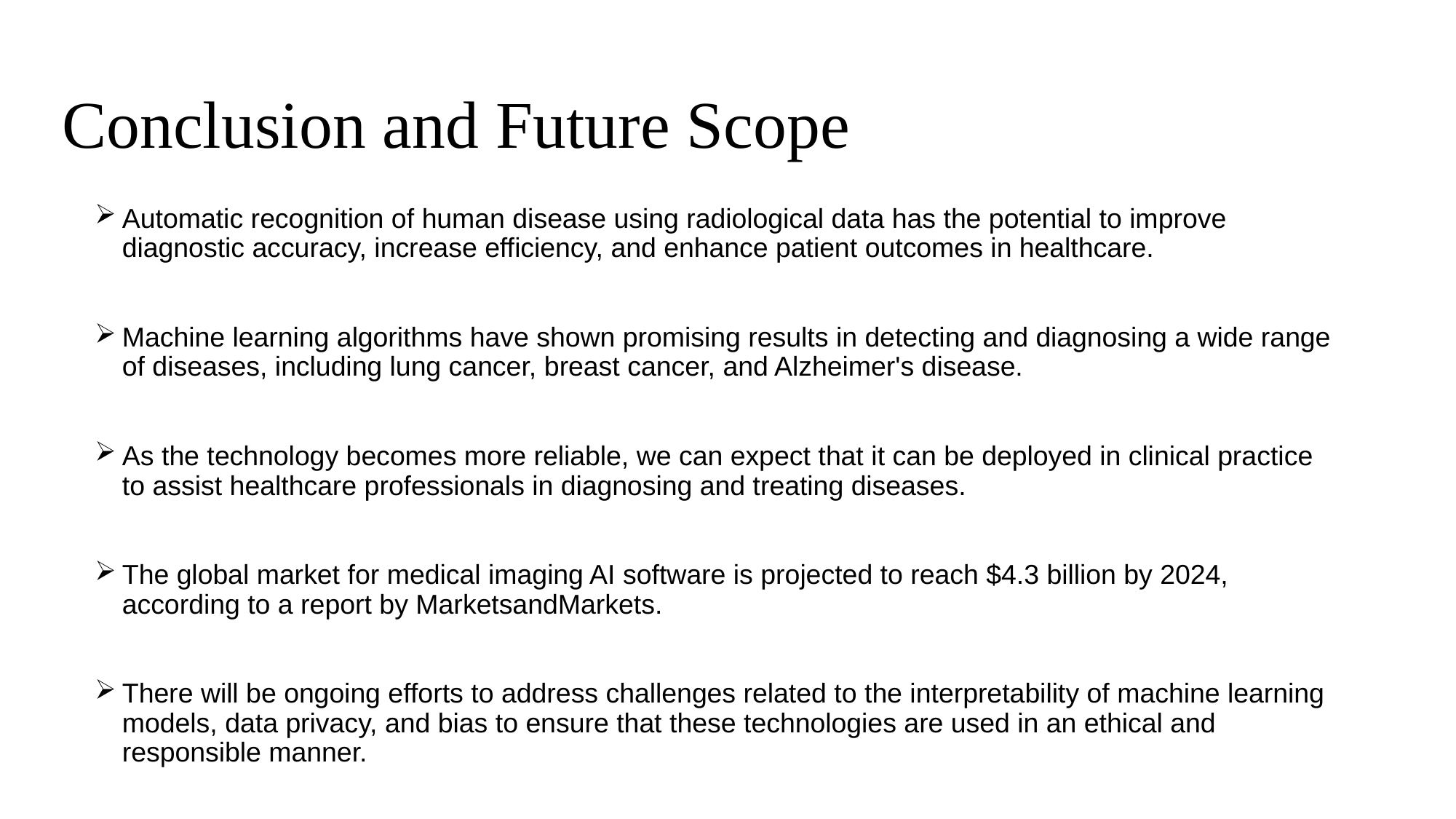

# Conclusion and Future Scope
Automatic recognition of human disease using radiological data has the potential to improve diagnostic accuracy, increase efficiency, and enhance patient outcomes in healthcare.

Machine learning algorithms have shown promising results in detecting and diagnosing a wide range of diseases, including lung cancer, breast cancer, and Alzheimer's disease.

As the technology becomes more reliable, we can expect that it can be deployed in clinical practice to assist healthcare professionals in diagnosing and treating diseases.

The global market for medical imaging AI software is projected to reach $4.3 billion by 2024, according to a report by MarketsandMarkets.

There will be ongoing efforts to address challenges related to the interpretability of machine learning models, data privacy, and bias to ensure that these technologies are used in an ethical and responsible manner.